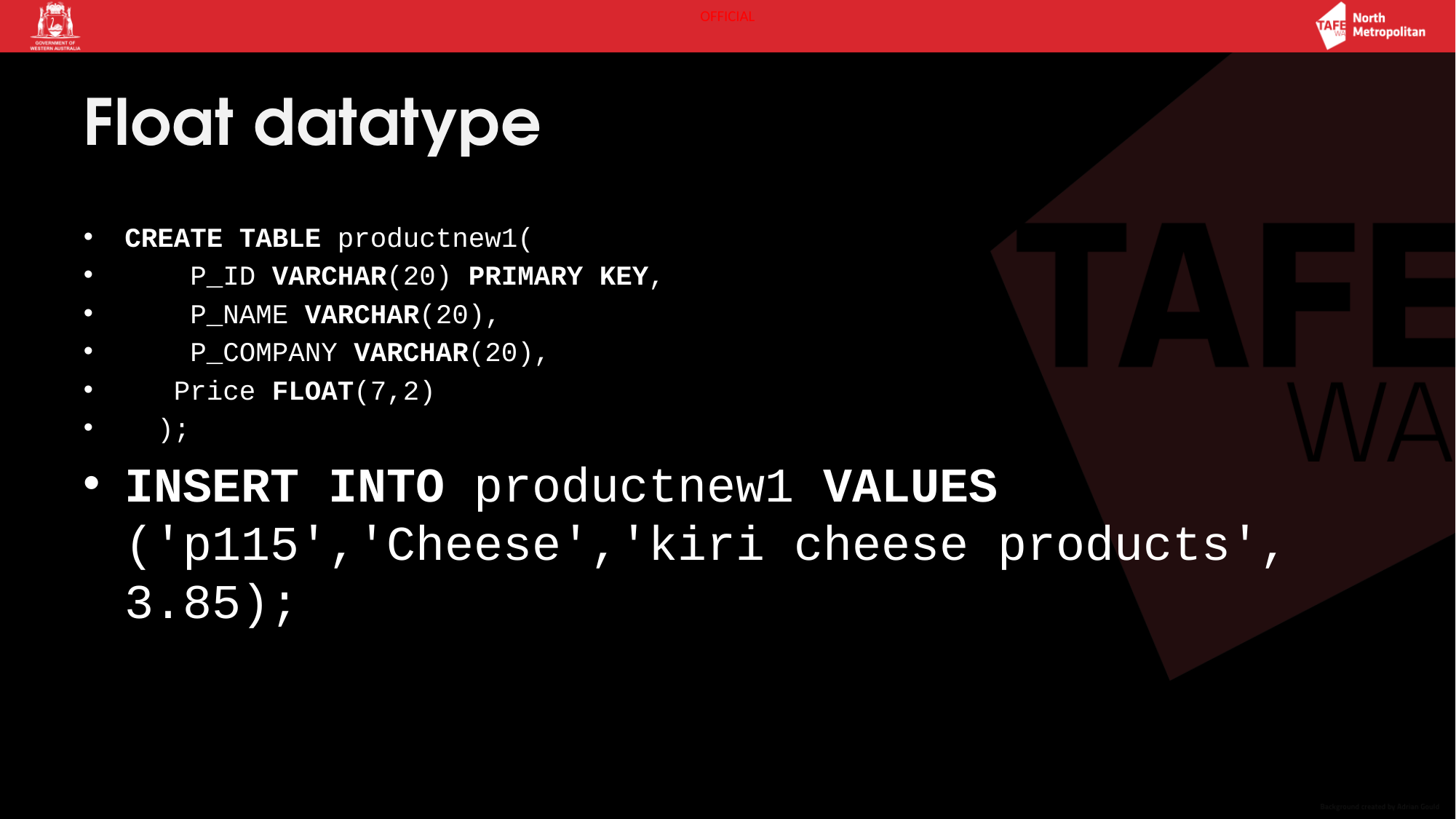

# Float datatype
CREATE TABLE productnew1(
    P_ID VARCHAR(20) PRIMARY KEY,
    P_NAME VARCHAR(20),
    P_COMPANY VARCHAR(20),
   Price FLOAT(7,2)
  );
INSERT INTO productnew1 VALUES ('p115','Cheese','kiri cheese products', 3.85);